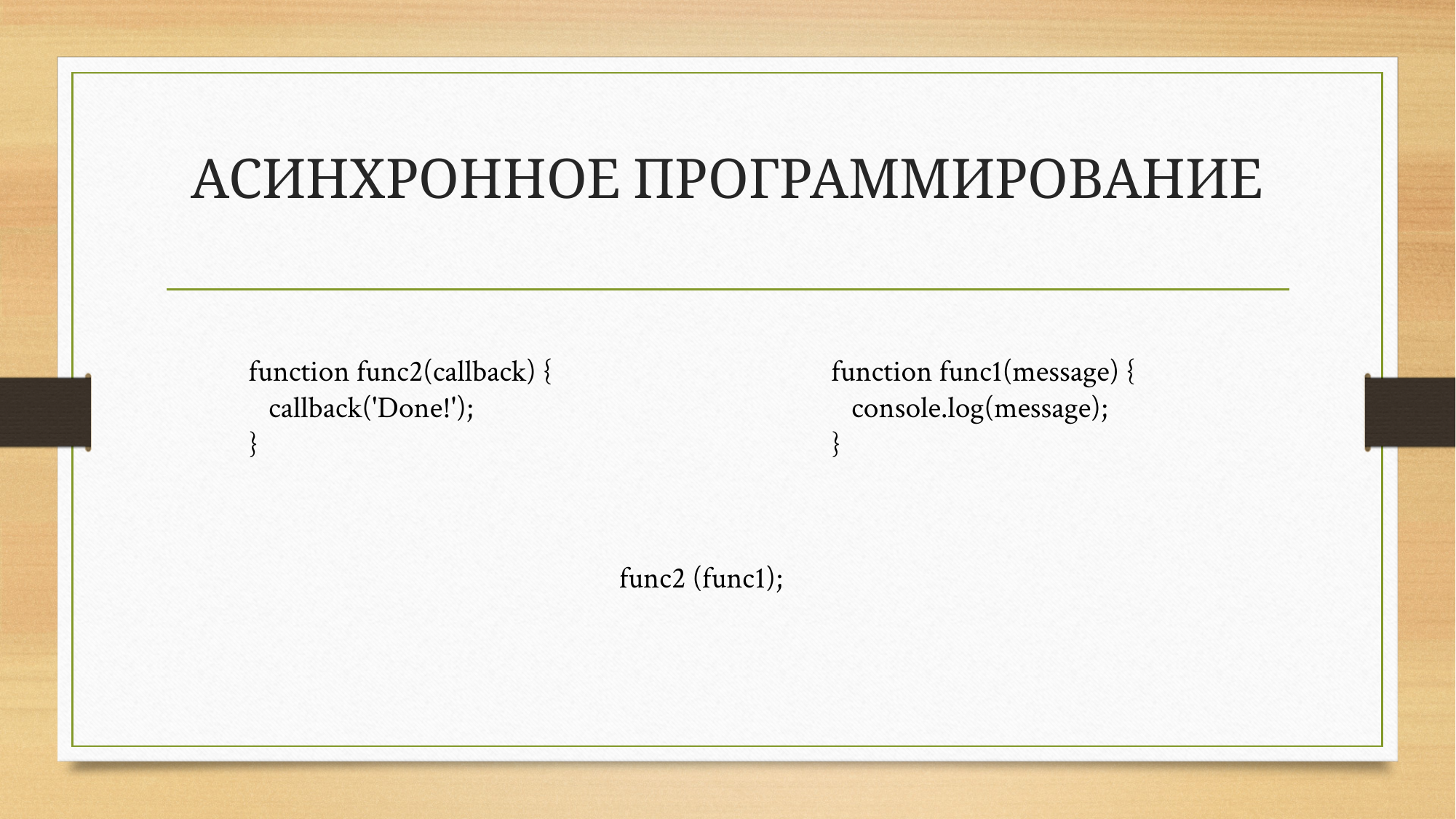

# АСИНХРОННОЕ ПРОГРАММИРОВАНИЕ
function func1(message) {
   console.log(message);
}
function func2(callback) {
   callback('Done!');
}

func2 (func1);